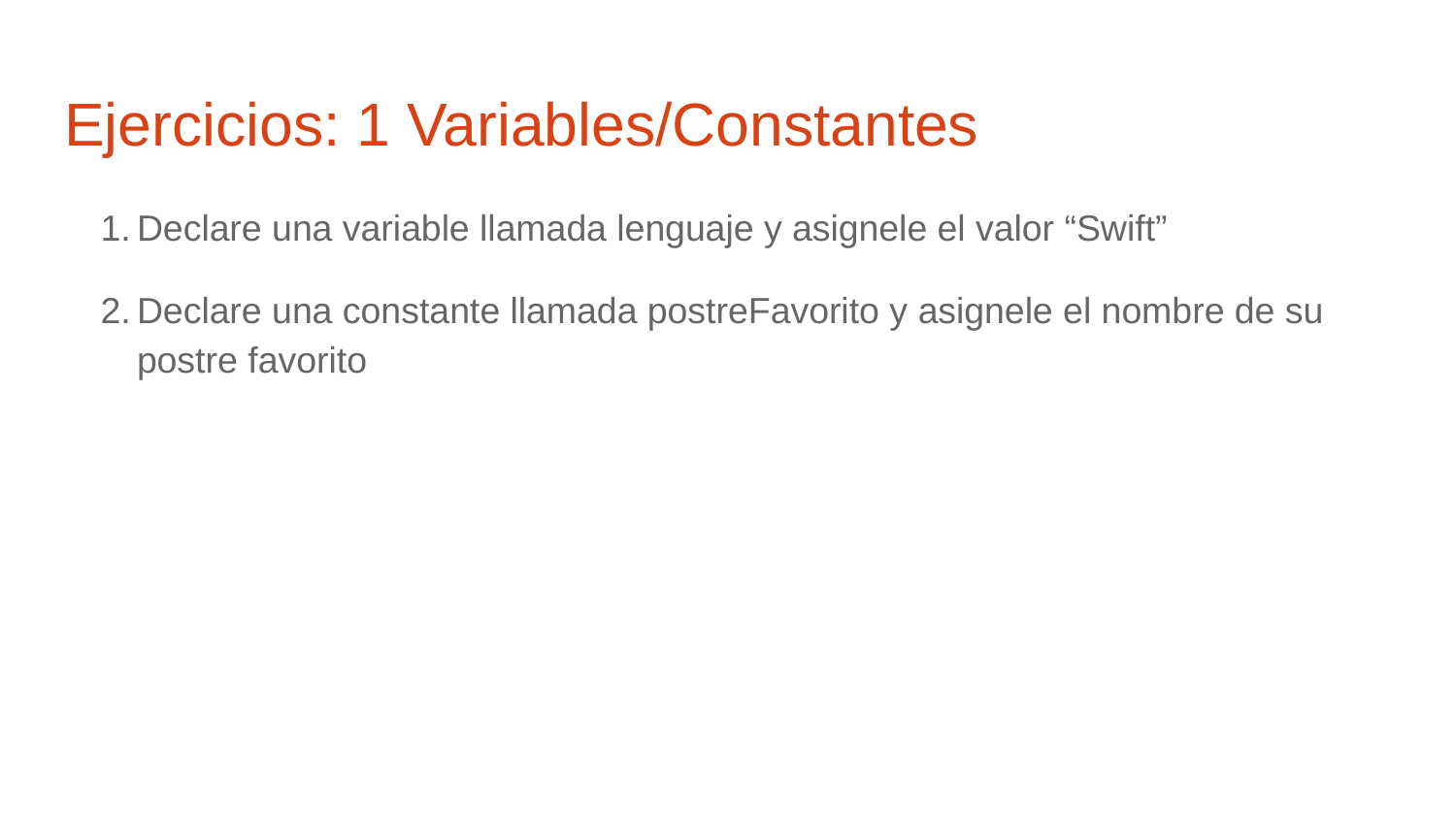

# Ejercicios: 1 Variables/Constantes
Declare una variable llamada lenguaje y asignele el valor “Swift”
Declare una constante llamada postreFavorito y asignele el nombre de su postre favorito